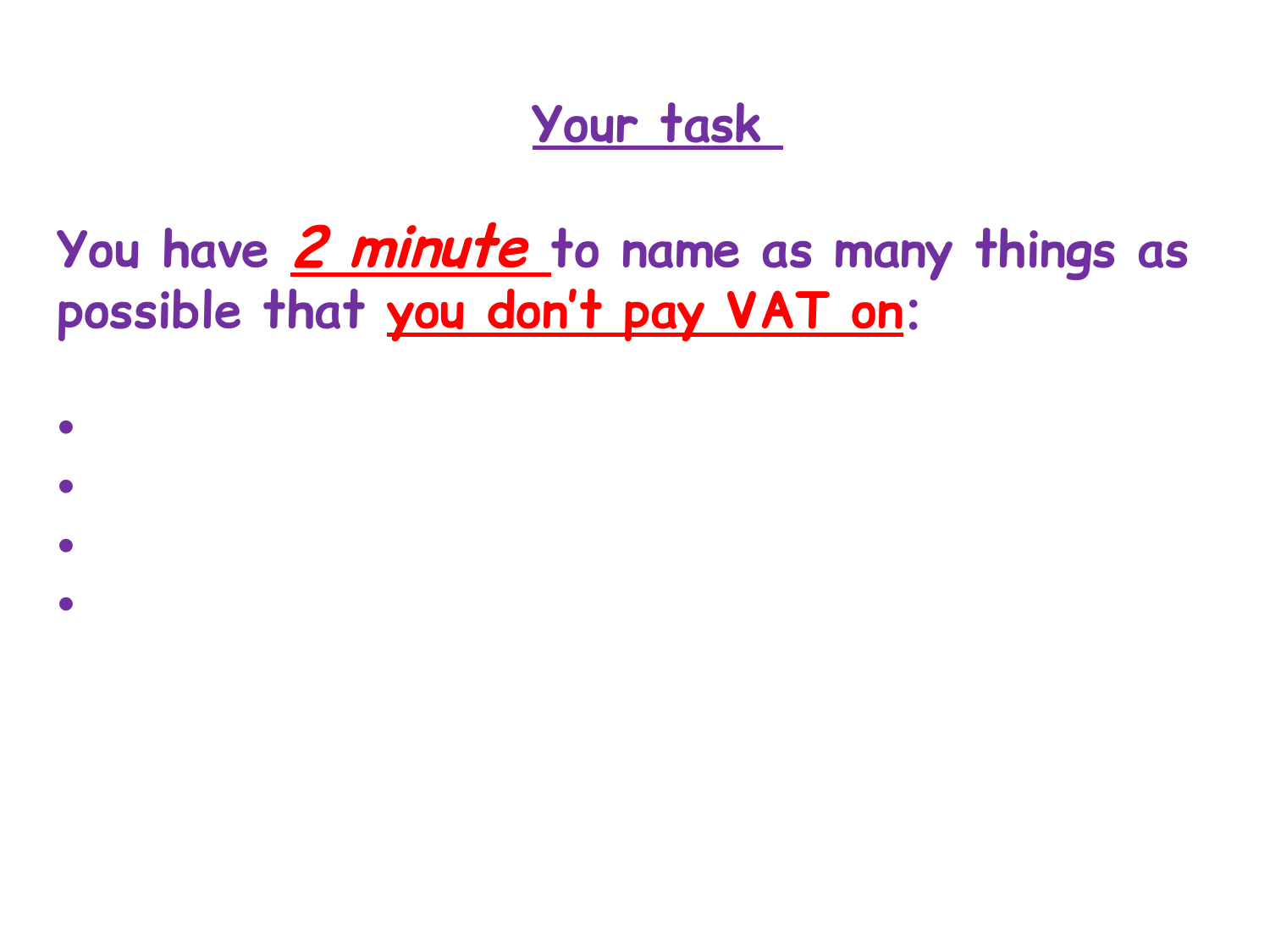

Your task

You have 2 minute to name as many things as possible that you don’t pay VAT on: